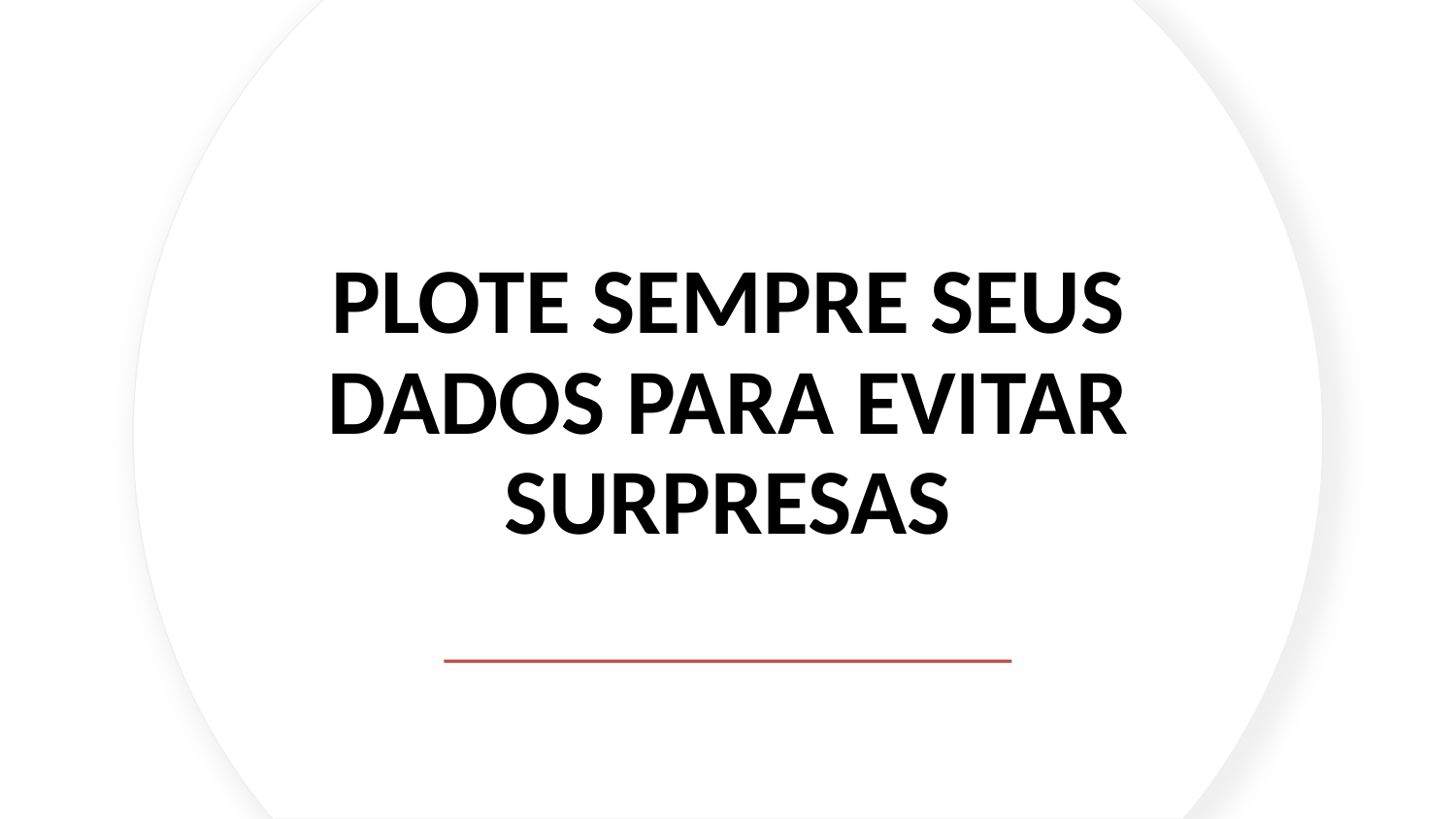

# Plote sempre seus dados para evitar surpresas